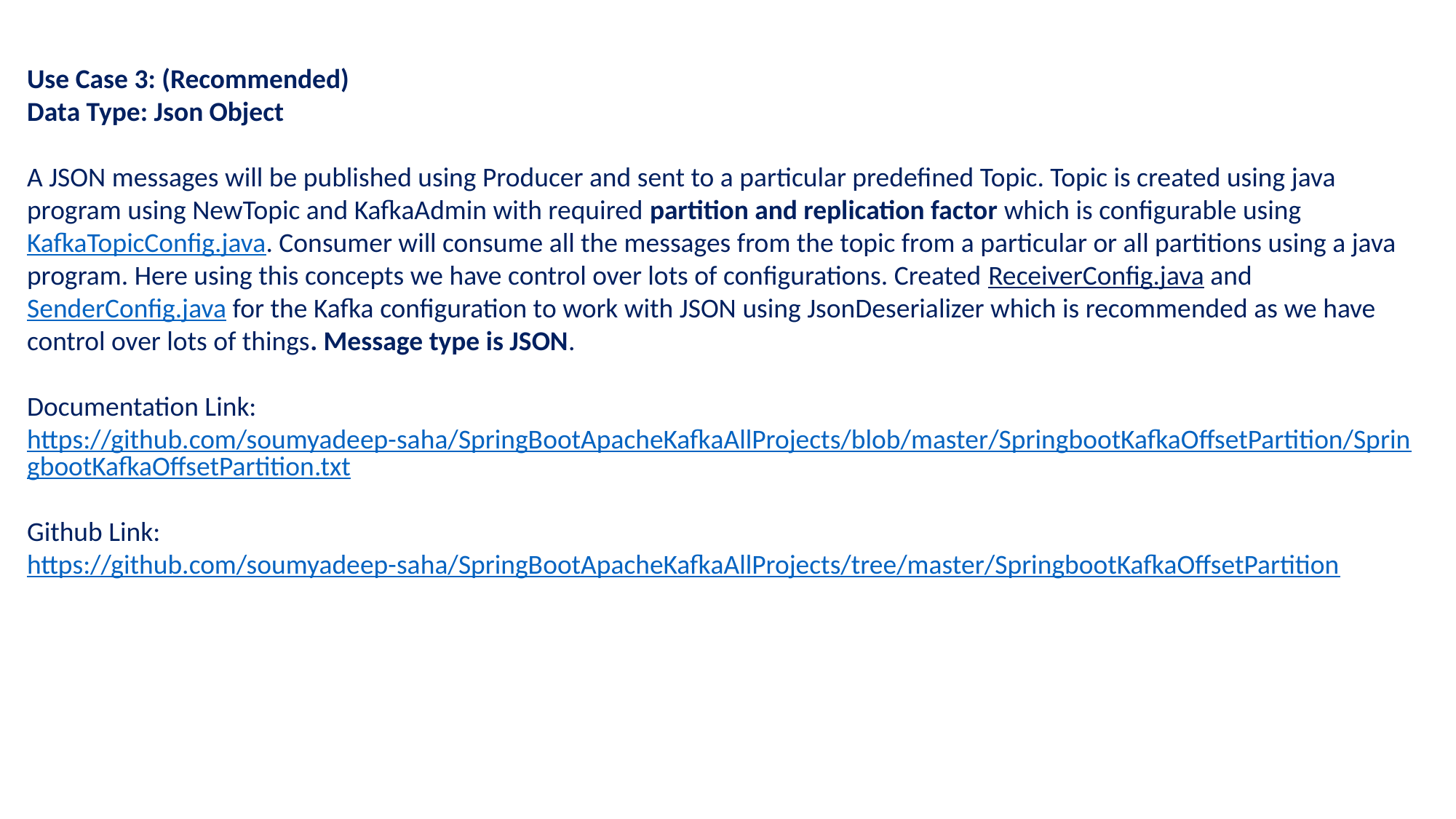

Use Case 3: (Recommended)
Data Type: Json Object

A JSON messages will be published using Producer and sent to a particular predefined Topic. Topic is created using java program using NewTopic and KafkaAdmin with required partition and replication factor which is configurable using KafkaTopicConfig.java. Consumer will consume all the messages from the topic from a particular or all partitions using a java program. Here using this concepts we have control over lots of configurations. Created ReceiverConfig.java and SenderConfig.java for the Kafka configuration to work with JSON using JsonDeserializer which is recommended as we have control over lots of things. Message type is JSON.
Documentation Link:
https://github.com/soumyadeep-saha/SpringBootApacheKafkaAllProjects/blob/master/SpringbootKafkaOffsetPartition/SpringbootKafkaOffsetPartition.txt

Github Link:
https://github.com/soumyadeep-saha/SpringBootApacheKafkaAllProjects/tree/master/SpringbootKafkaOffsetPartition